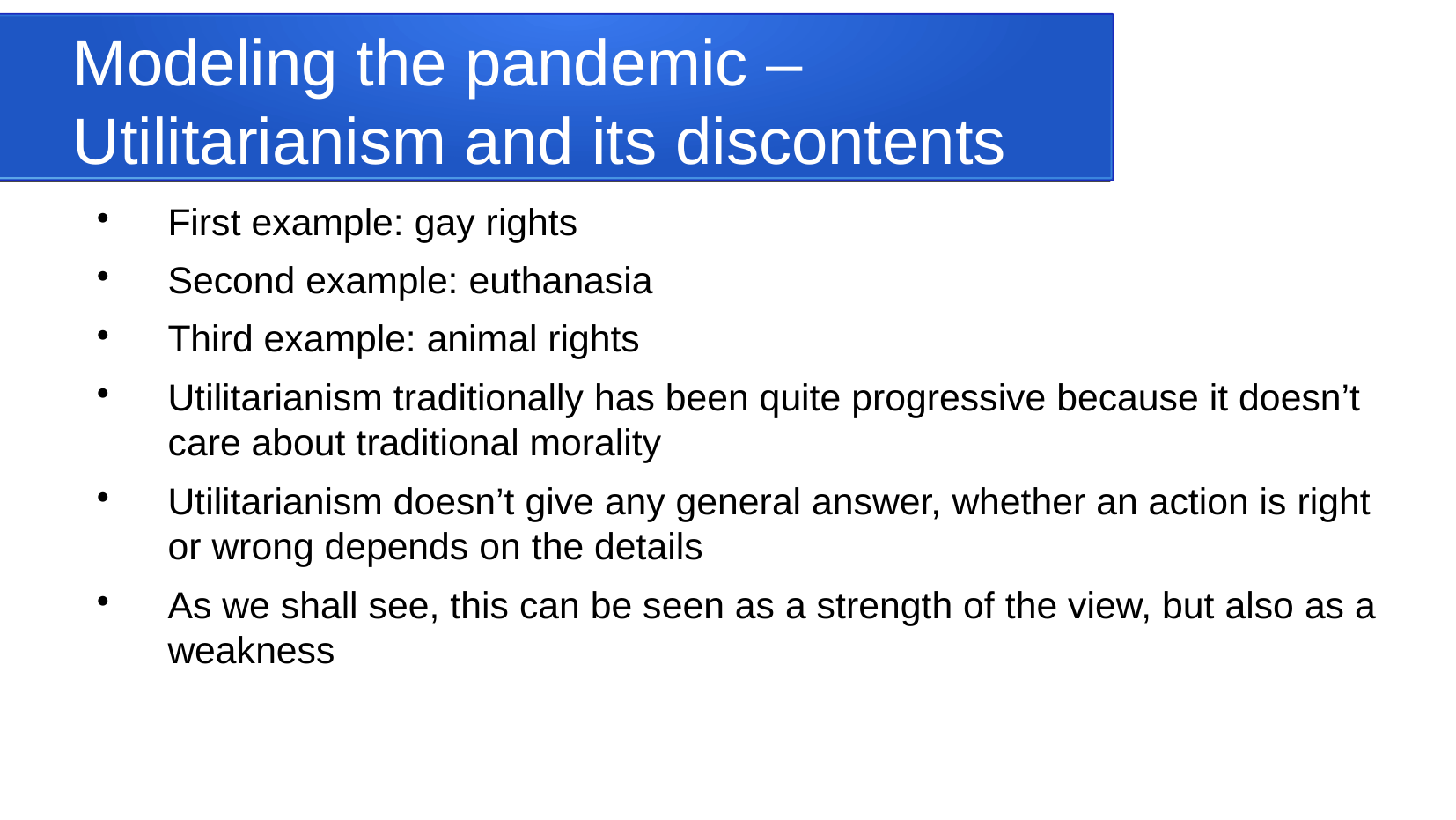

Modeling the pandemic – Utilitarianism and its discontents
First example: gay rights
Second example: euthanasia
Third example: animal rights
Utilitarianism traditionally has been quite progressive because it doesn’t care about traditional morality
Utilitarianism doesn’t give any general answer, whether an action is right or wrong depends on the details
As we shall see, this can be seen as a strength of the view, but also as a weakness